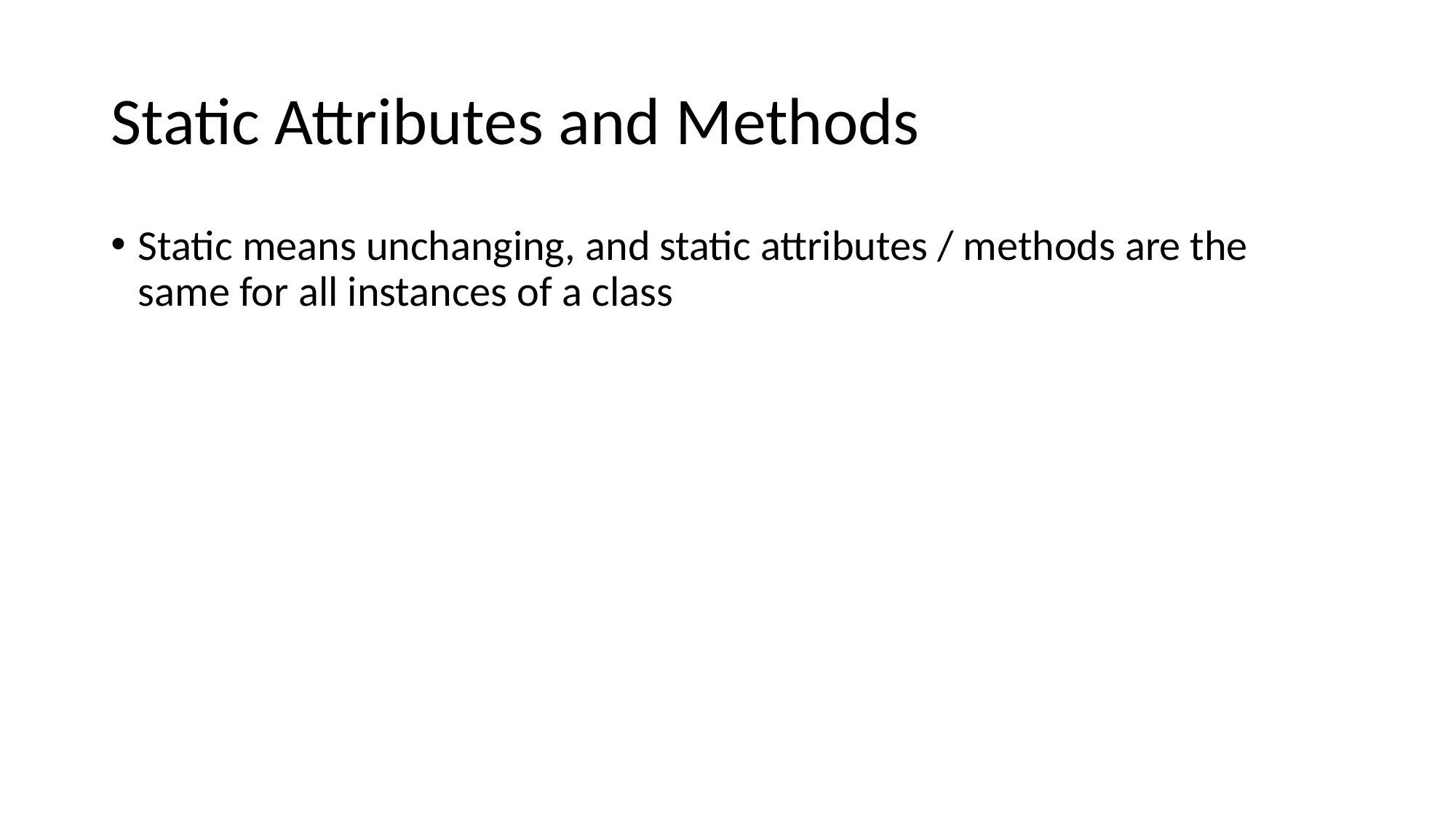

# Static Attributes and Methods
Static means unchanging, and static attributes / methods are the same for all instances of a class